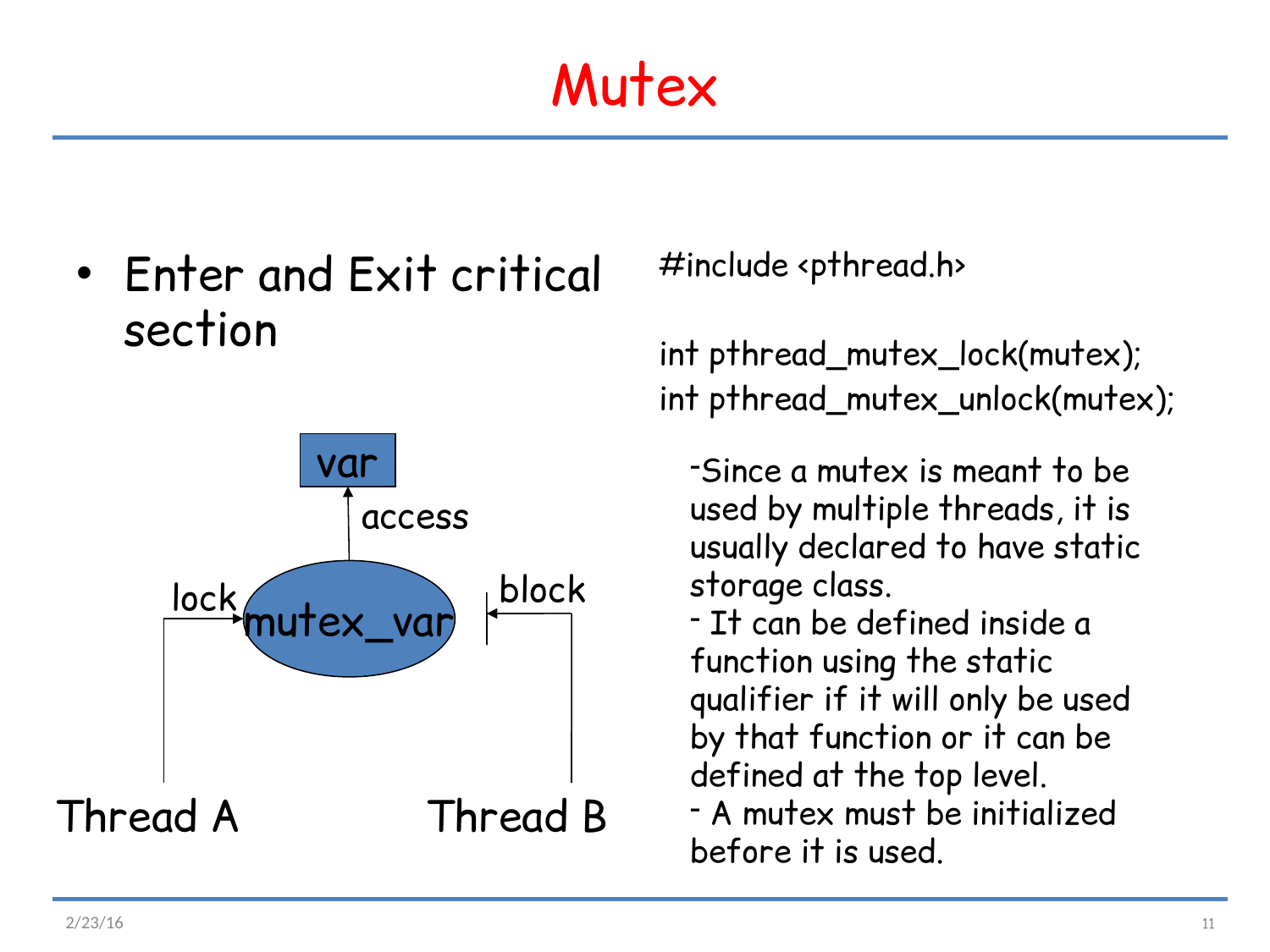

# Mutex

Enter and Exit critical section
#include <pthread.h>

int pthread_mutex_lock(mutex);
int pthread_mutex_unlock(mutex);

var
Since a mutex is meant to be used by multiple threads, it is usually declared to have static storage class.
 It can be defined inside a function using the static qualifier if it will only be used by that function or it can be defined at the top level.
 A mutex must be initialized before it is used.
access
mutex_var
block
lock

Thread A
Thread B
11
2/23/16